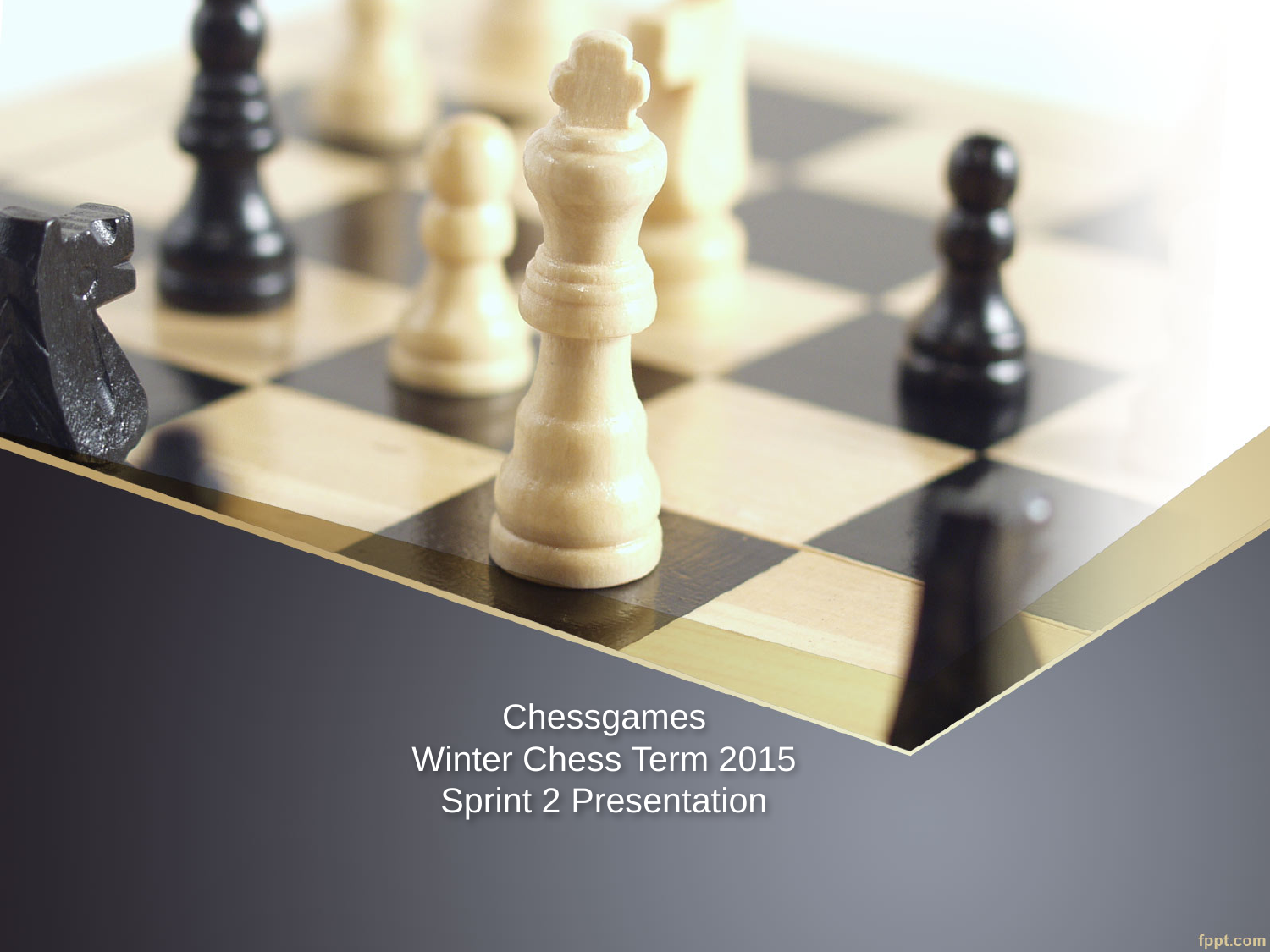

# Chessgames Winter Chess Term 2015 Sprint 2 Presentation